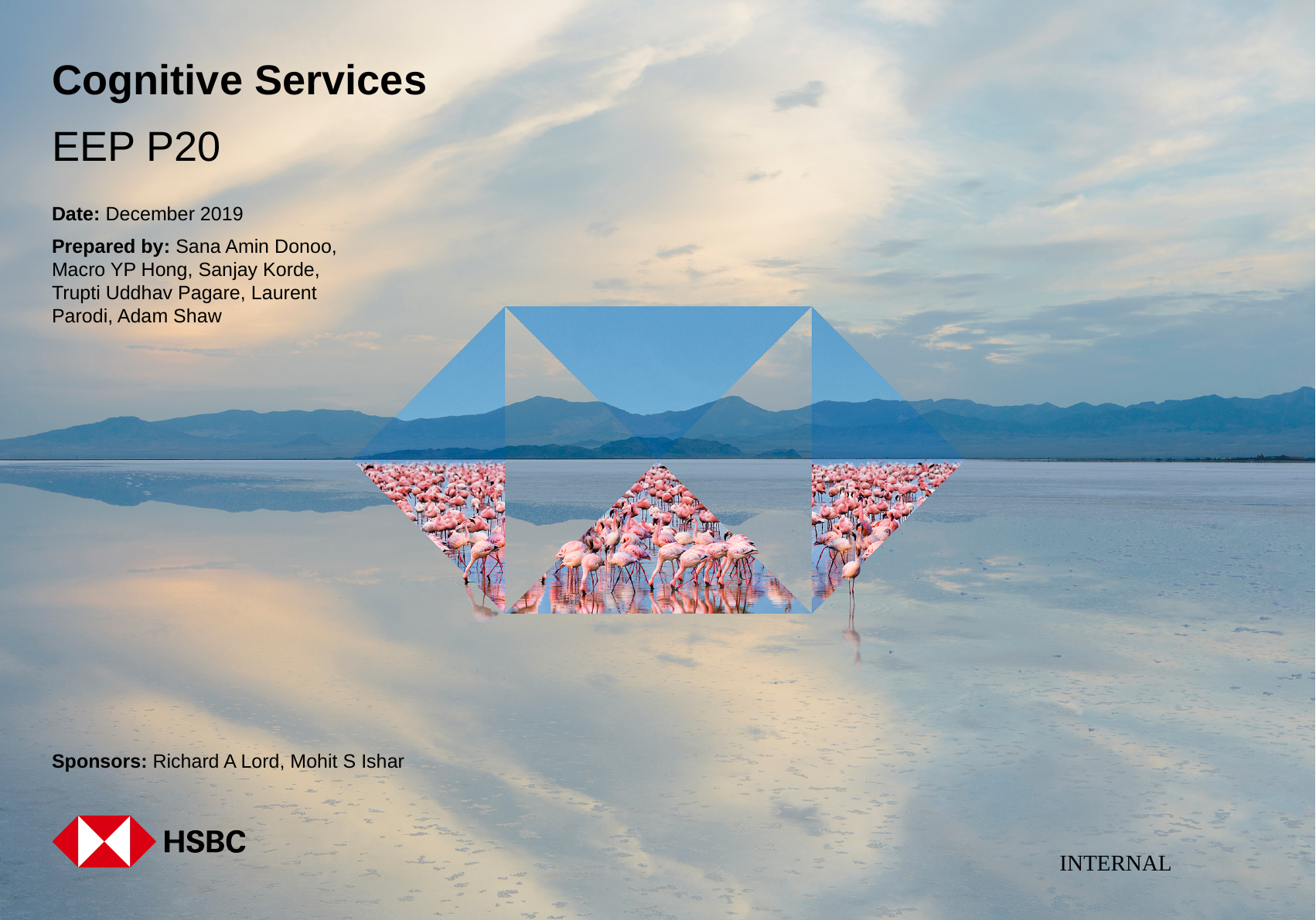

# Cognitive Services
EEP P20
Date: December 2019
Prepared by: Sana Amin Donoo, Macro YP Hong, Sanjay Korde, Trupti Uddhav Pagare, Laurent Parodi, Adam Shaw
Sponsors: Richard A Lord, Mohit S Ishar
INTERNAL